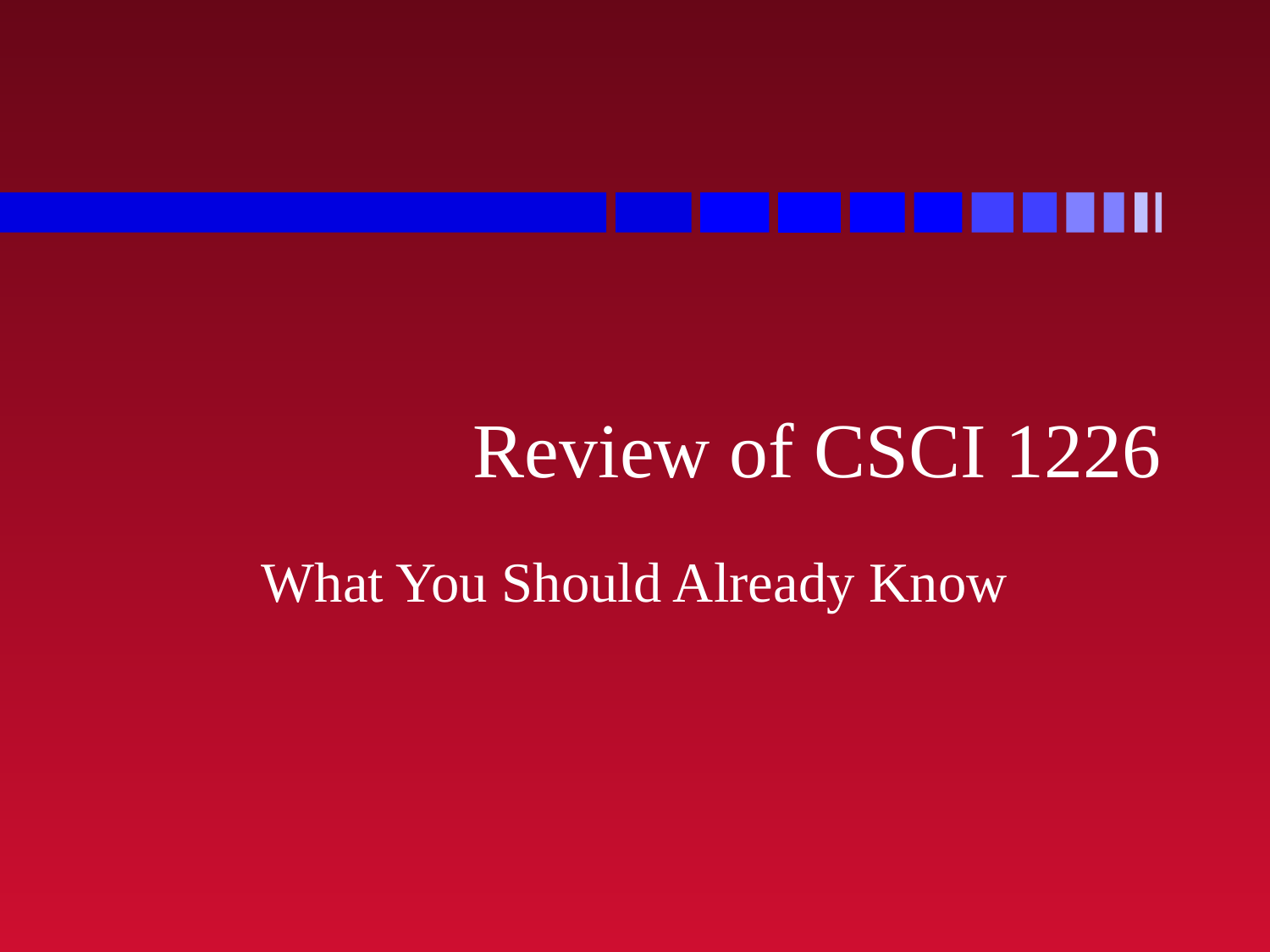

# Review of CSCI 1226
What You Should Already Know